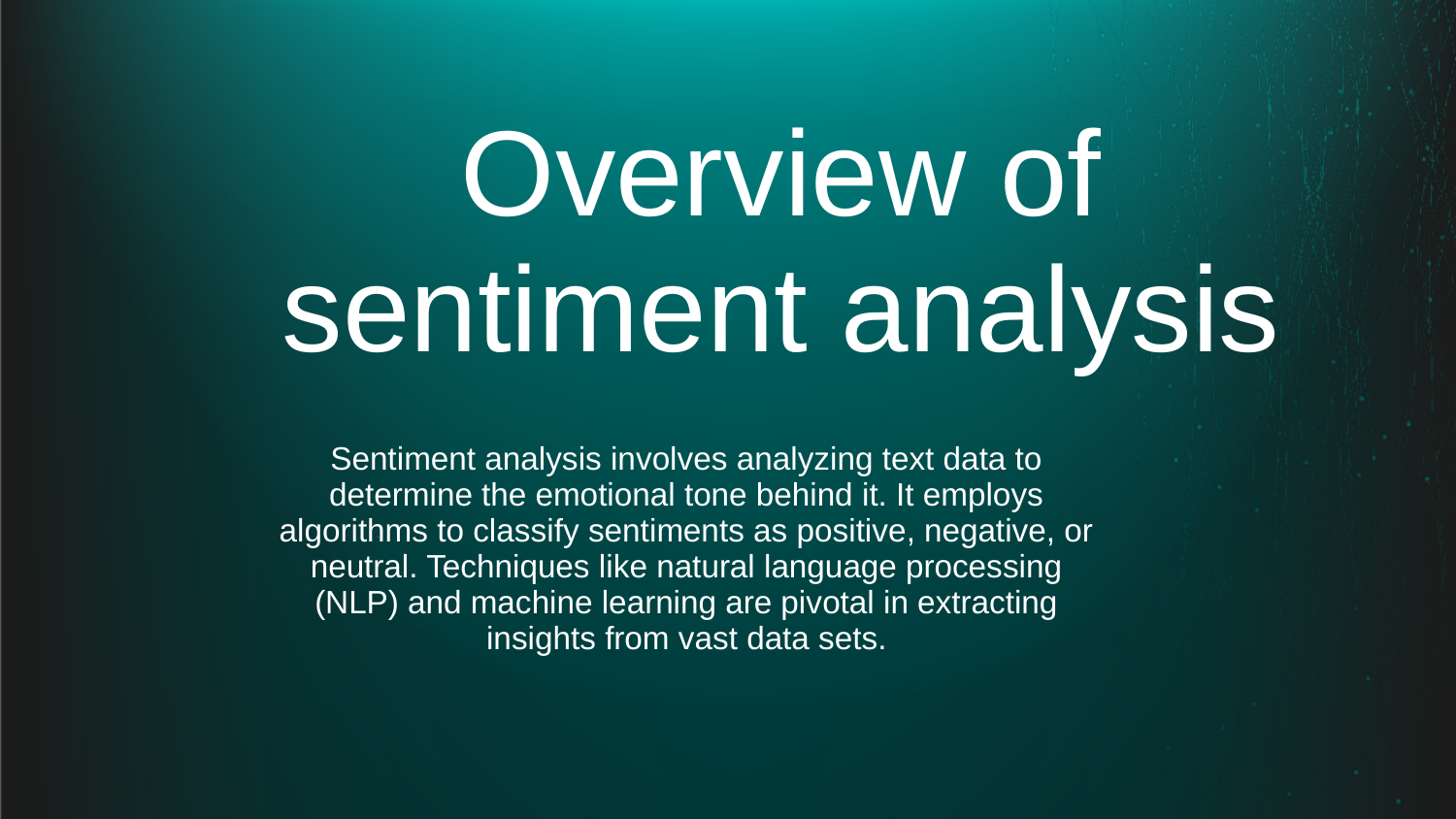

# Overview of sentiment analysis
Sentiment analysis involves analyzing text data to determine the emotional tone behind it. It employs algorithms to classify sentiments as positive, negative, or neutral. Techniques like natural language processing (NLP) and machine learning are pivotal in extracting insights from vast data sets.